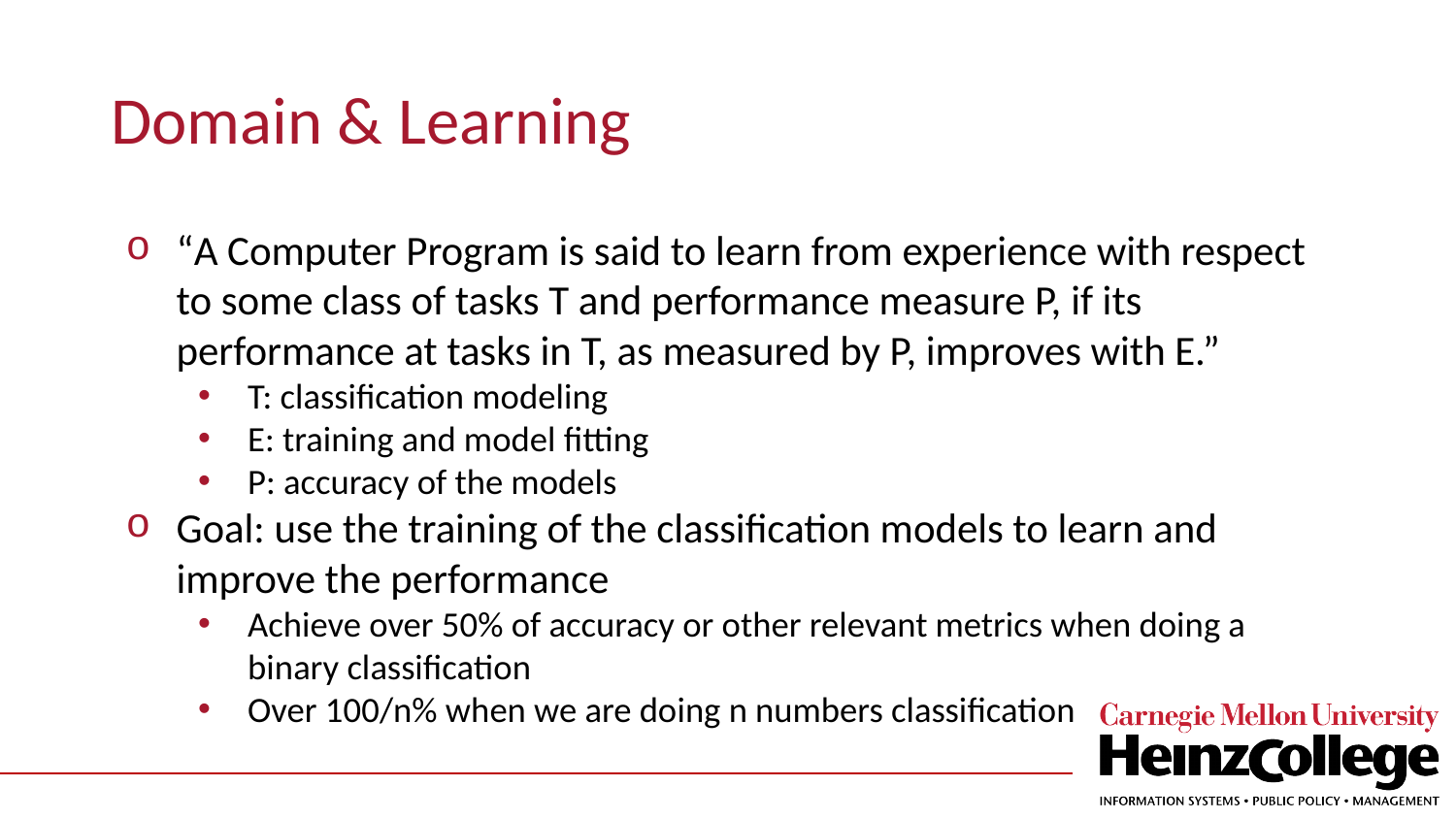

# Domain & Learning
“A Computer Program is said to learn from experience with respect to some class of tasks T and performance measure P, if its performance at tasks in T, as measured by P, improves with E.”
T: classification modeling
E: training and model fitting
P: accuracy of the models
Goal: use the training of the classification models to learn and improve the performance
Achieve over 50% of accuracy or other relevant metrics when doing a binary classification
Over 100/n% when we are doing n numbers classification